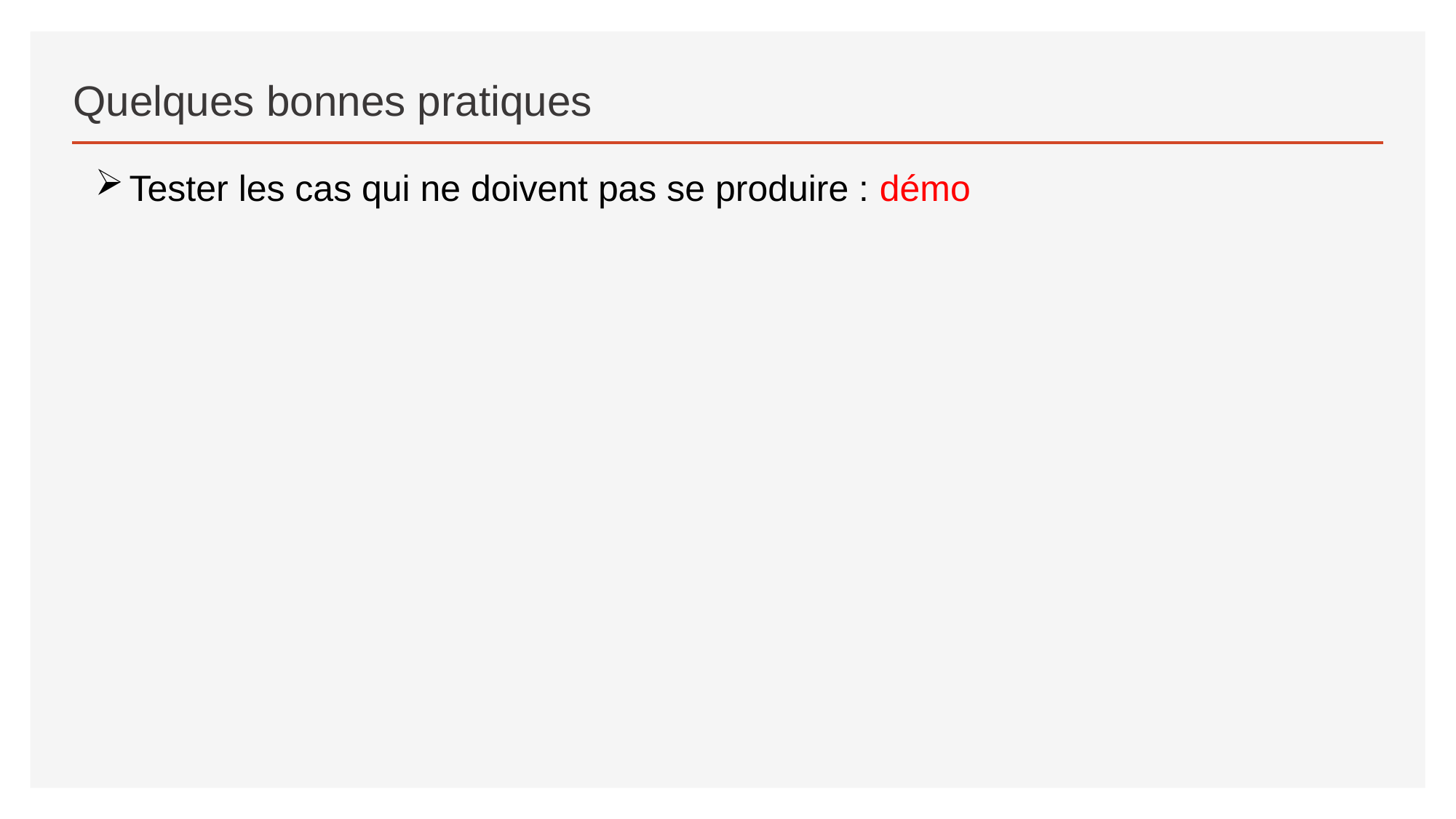

# Quelques bonnes pratiques
Tester les cas qui ne doivent pas se produire : démo